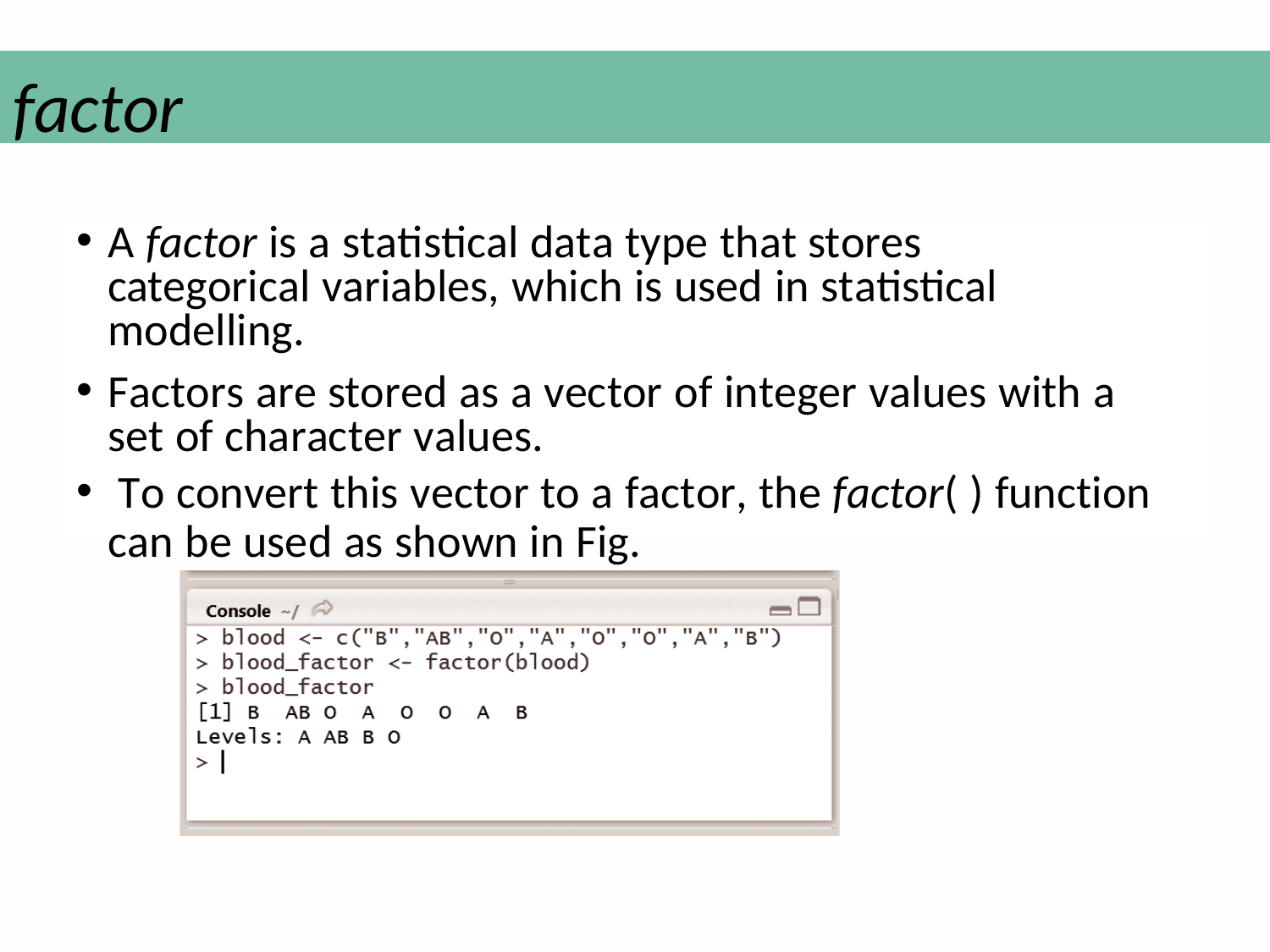

# factor

A factor is a statistical data type that stores categorical variables, which is used in statistical modelling.
Factors are stored as a vector of integer values with a set of character values.
To convert this vector to a factor, the factor( ) function
can be used as shown in Fig.